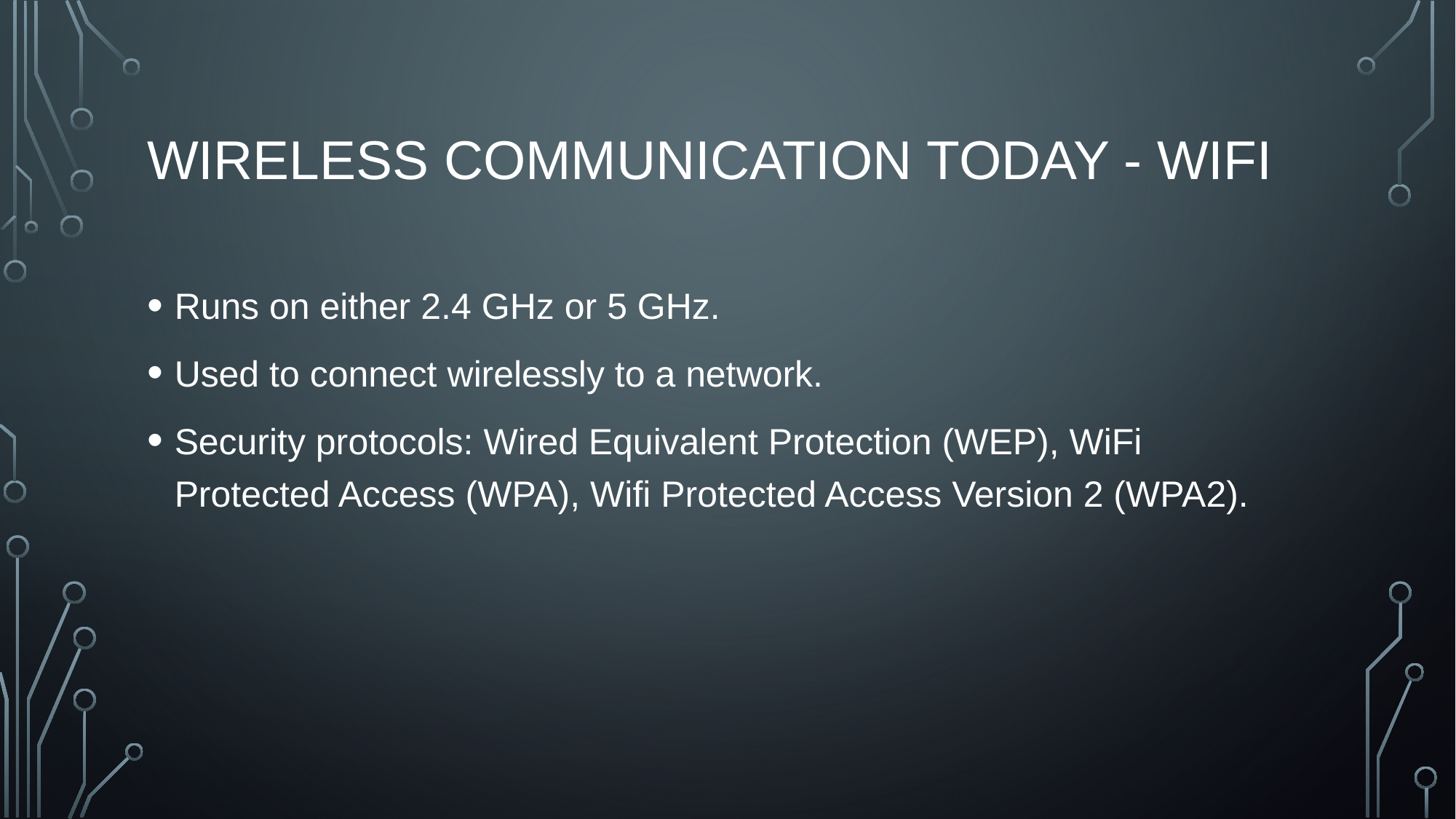

# wireless communication today - wifi
Runs on either 2.4 GHz or 5 GHz.
Used to connect wirelessly to a network.
Security protocols: Wired Equivalent Protection (WEP), WiFi Protected Access (WPA), Wifi Protected Access Version 2 (WPA2).